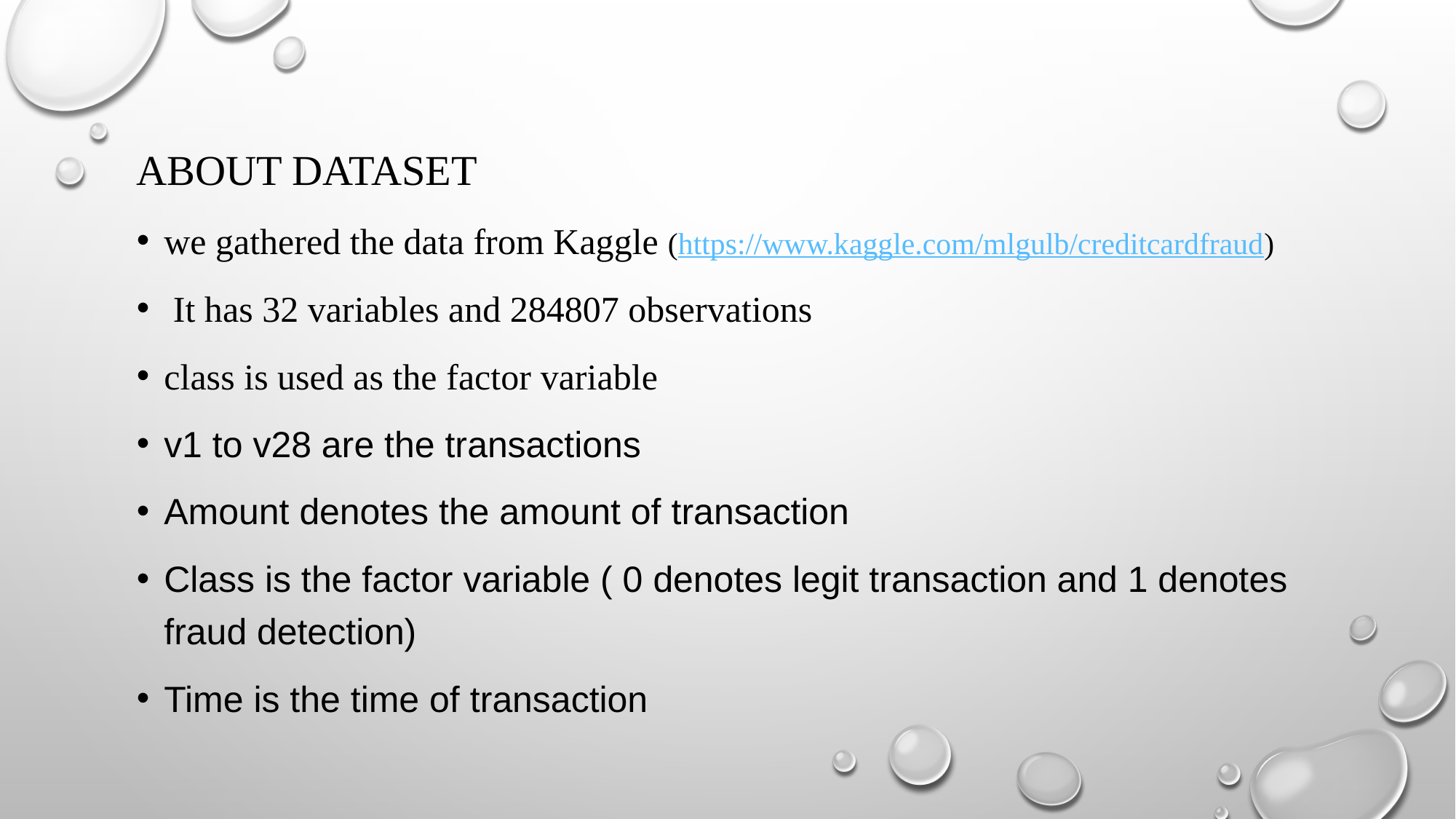

ABOUT DATASET
we gathered the data from Kaggle (https://www.kaggle.com/mlgulb/creditcardfraud)
 It has 32 variables and 284807 observations
class is used as the factor variable
v1 to v28 are the transactions
Amount denotes the amount of transaction
Class is the factor variable ( 0 denotes legit transaction and 1 denotes fraud detection)
Time is the time of transaction